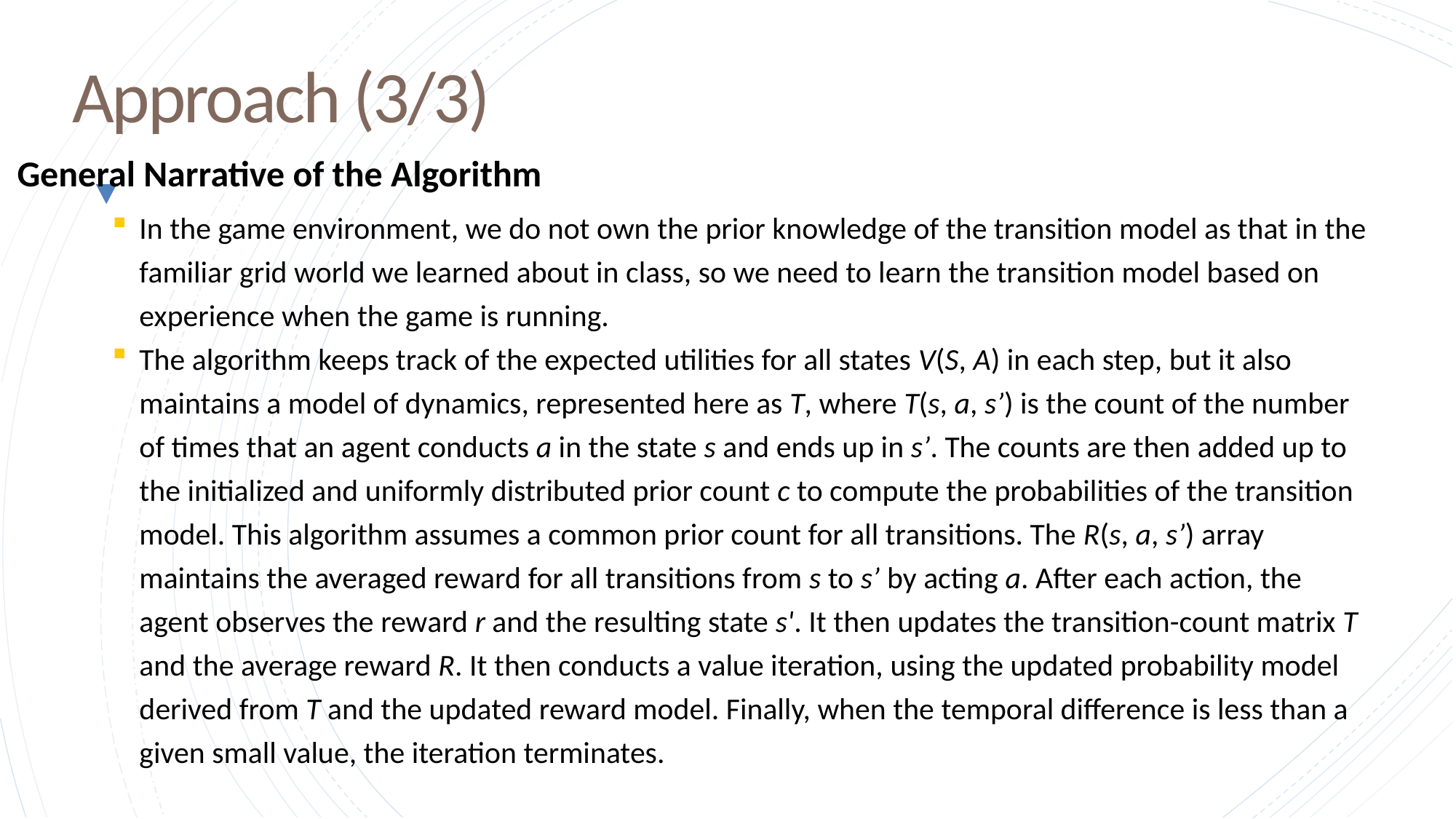

Approach (3/3)
General Narrative of the Algorithm

In the game environment, we do not own the prior knowledge of the transition model as that in the familiar grid world we learned about in class, so we need to learn the transition model based on experience when the game is running.
The algorithm keeps track of the expected utilities for all states V(S, A) in each step, but it also maintains a model of dynamics, represented here as T, where T(s, a, s’) is the count of the number of times that an agent conducts a in the state s and ends up in s’. The counts are then added up to the initialized and uniformly distributed prior count c to compute the probabilities of the transition model. This algorithm assumes a common prior count for all transitions. The R(s, a, s’) array maintains the averaged reward for all transitions from s to s’ by acting a. After each action, the agent observes the reward r and the resulting state s'. It then updates the transition-count matrix T and the average reward R. It then conducts a value iteration, using the updated probability model derived from T and the updated reward model. Finally, when the temporal difference is less than a given small value, the iteration terminates.